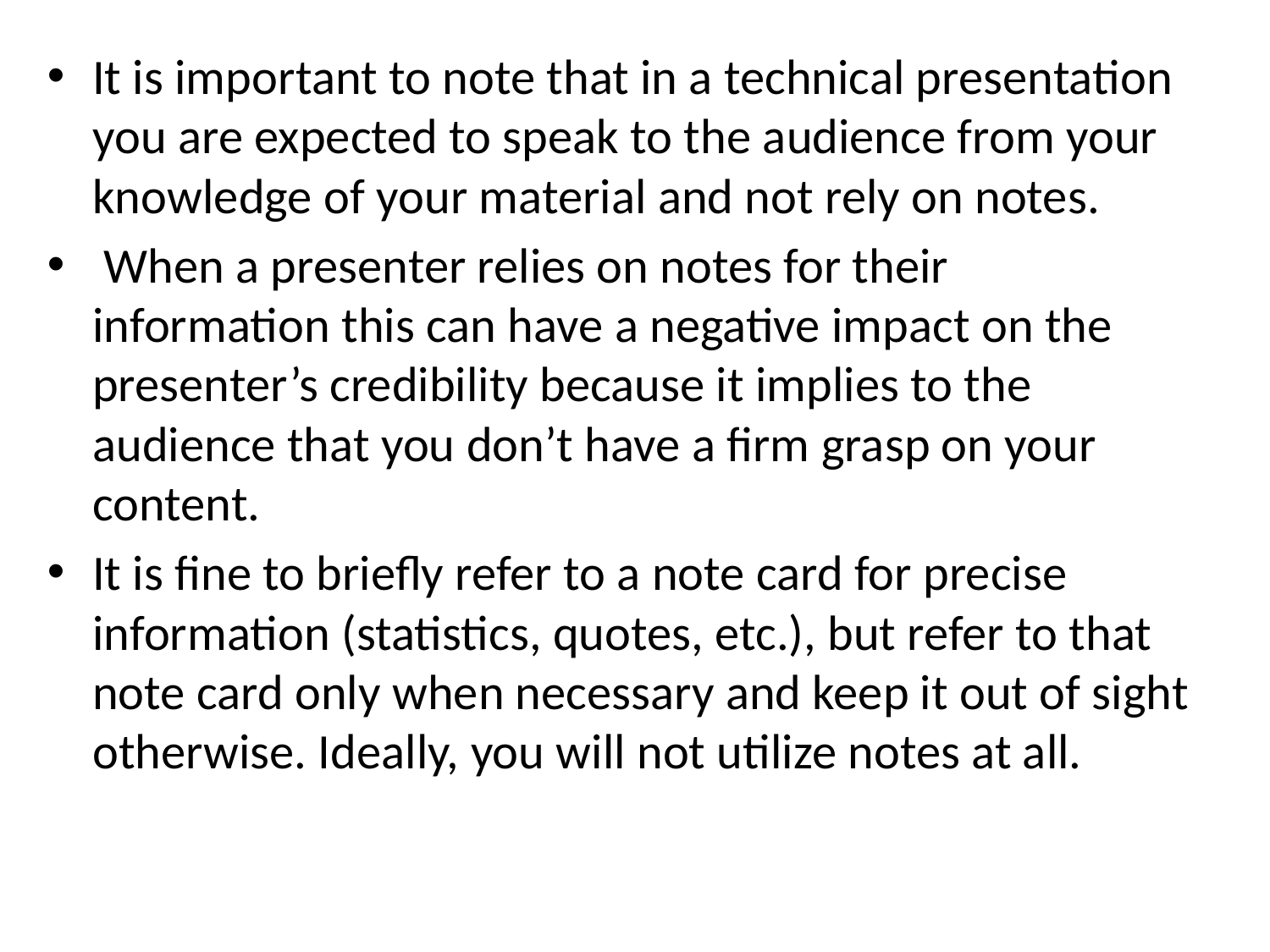

It is important to note that in a technical presentation you are expected to speak to the audience from your knowledge of your material and not rely on notes.
 When a presenter relies on notes for their information this can have a negative impact on the presenter’s credibility because it implies to the audience that you don’t have a firm grasp on your content.
It is fine to briefly refer to a note card for precise information (statistics, quotes, etc.), but refer to that note card only when necessary and keep it out of sight otherwise. Ideally, you will not utilize notes at all.
#